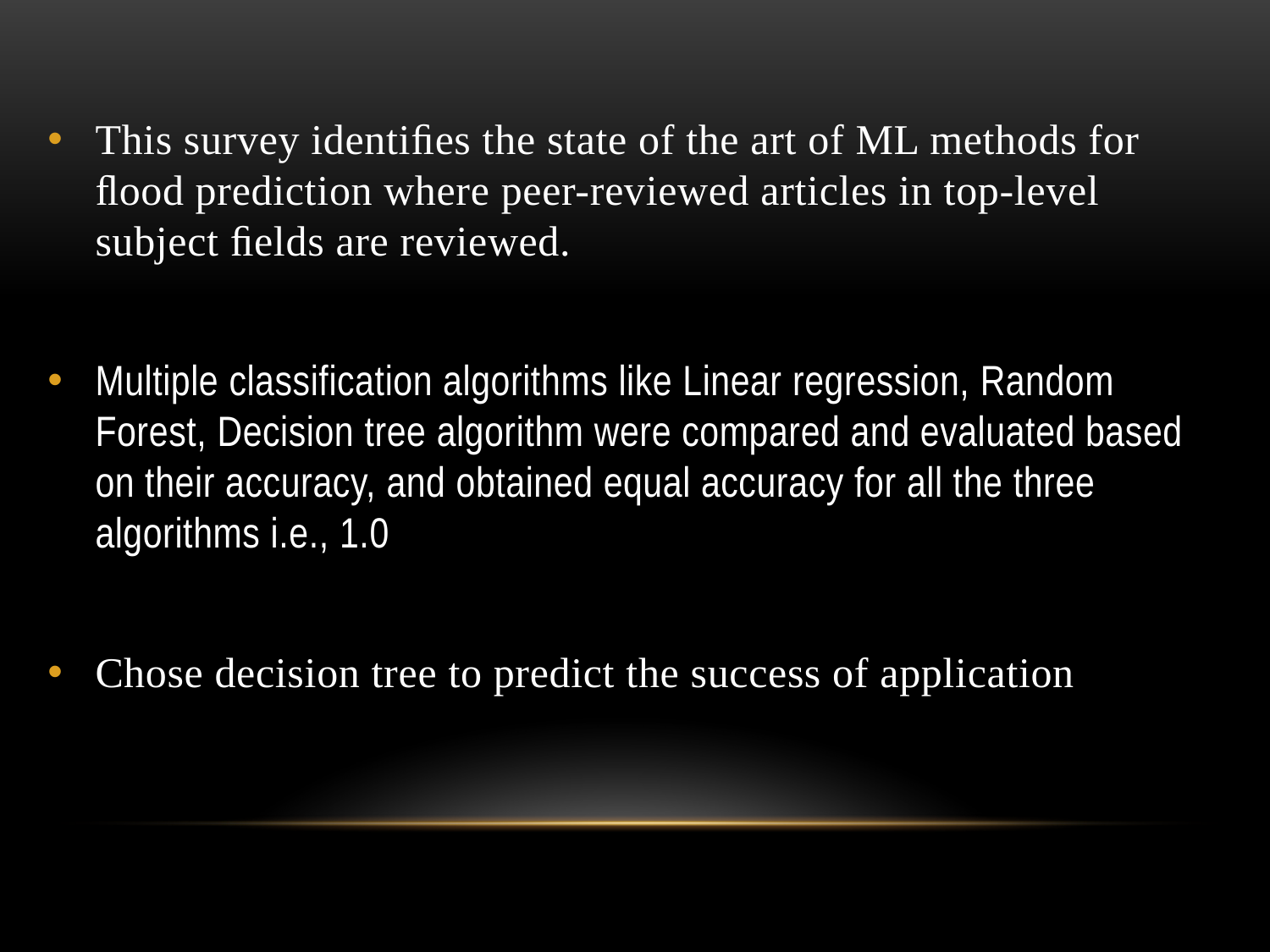

This survey identiﬁes the state of the art of ML methods for ﬂood prediction where peer-reviewed articles in top-level subject ﬁelds are reviewed.

Multiple classification algorithms like Linear regression, Random Forest, Decision tree algorithm were compared and evaluated based on their accuracy, and obtained equal accuracy for all the three algorithms i.e., 1.0

Chose decision tree to predict the success of application